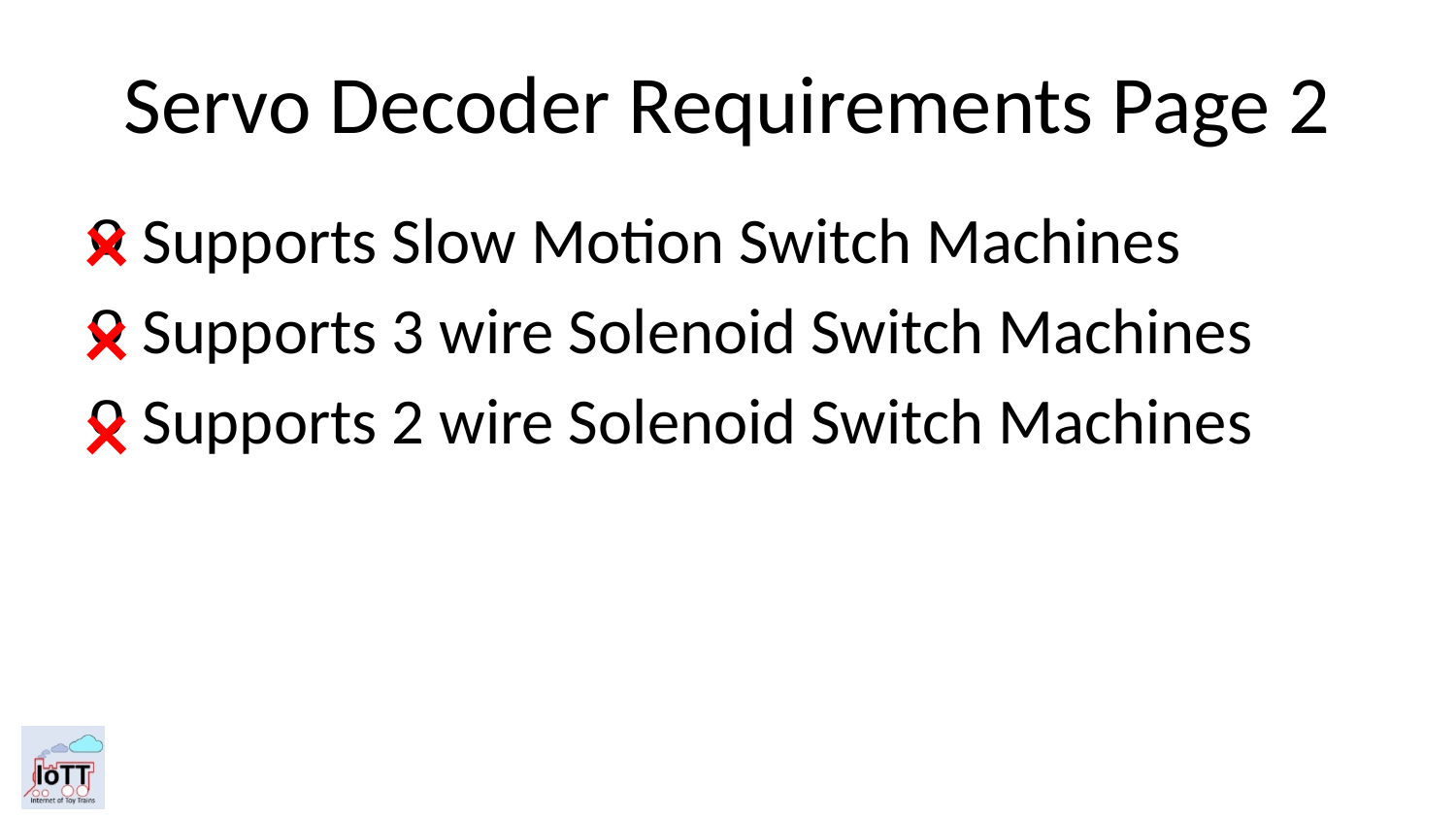

# Servo Decoder Requirements Page 2
×
Supports Slow Motion Switch Machines
Supports 3 wire Solenoid Switch Machines
Supports 2 wire Solenoid Switch Machines
×
×